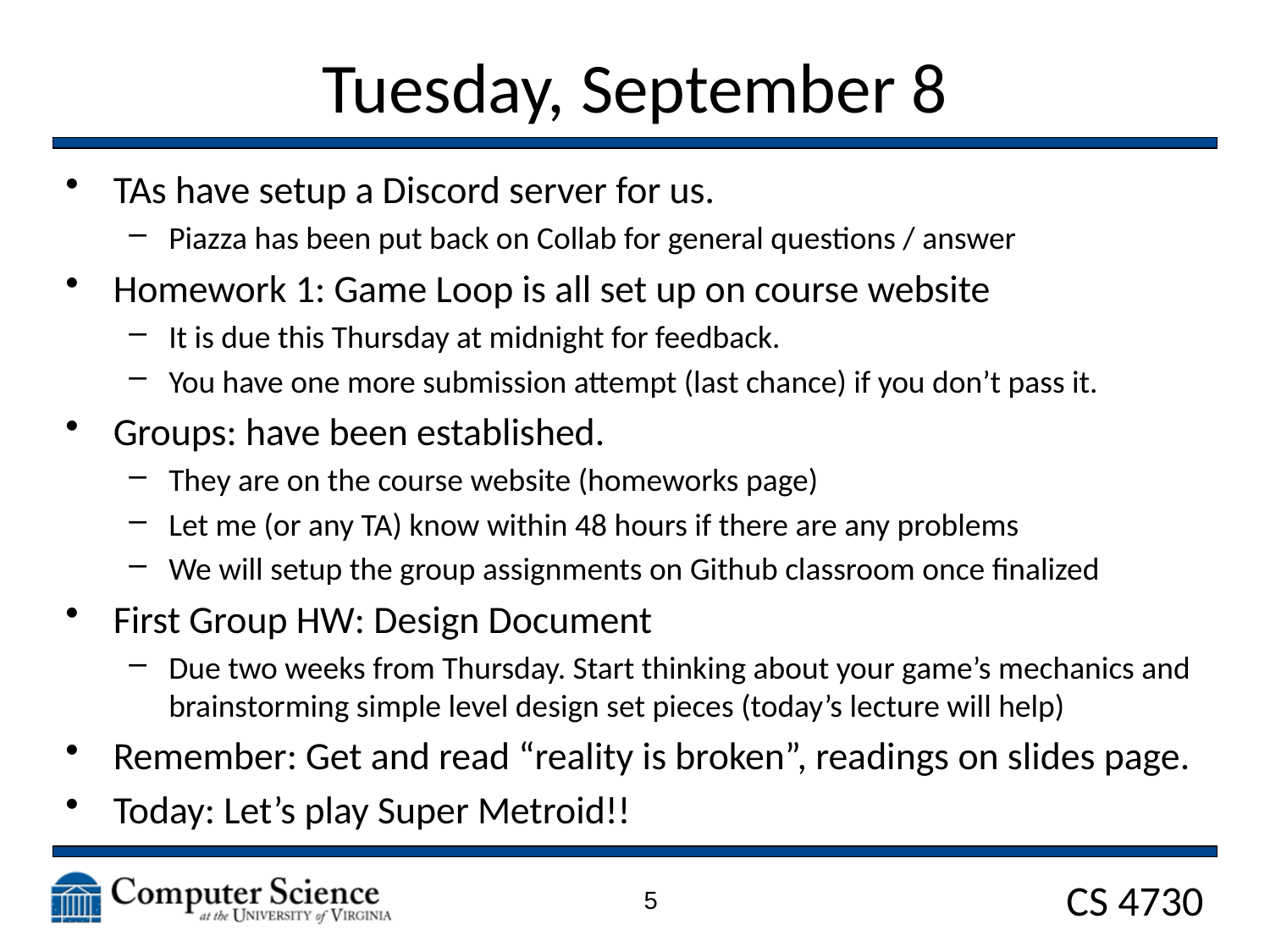

# Tuesday, September 8
TAs have setup a Discord server for us.
Piazza has been put back on Collab for general questions / answer
Homework 1: Game Loop is all set up on course website
It is due this Thursday at midnight for feedback.
You have one more submission attempt (last chance) if you don’t pass it.
Groups: have been established.
They are on the course website (homeworks page)
Let me (or any TA) know within 48 hours if there are any problems
We will setup the group assignments on Github classroom once finalized
First Group HW: Design Document
Due two weeks from Thursday. Start thinking about your game’s mechanics and brainstorming simple level design set pieces (today’s lecture will help)
Remember: Get and read “reality is broken”, readings on slides page.
Today: Let’s play Super Metroid!!
5